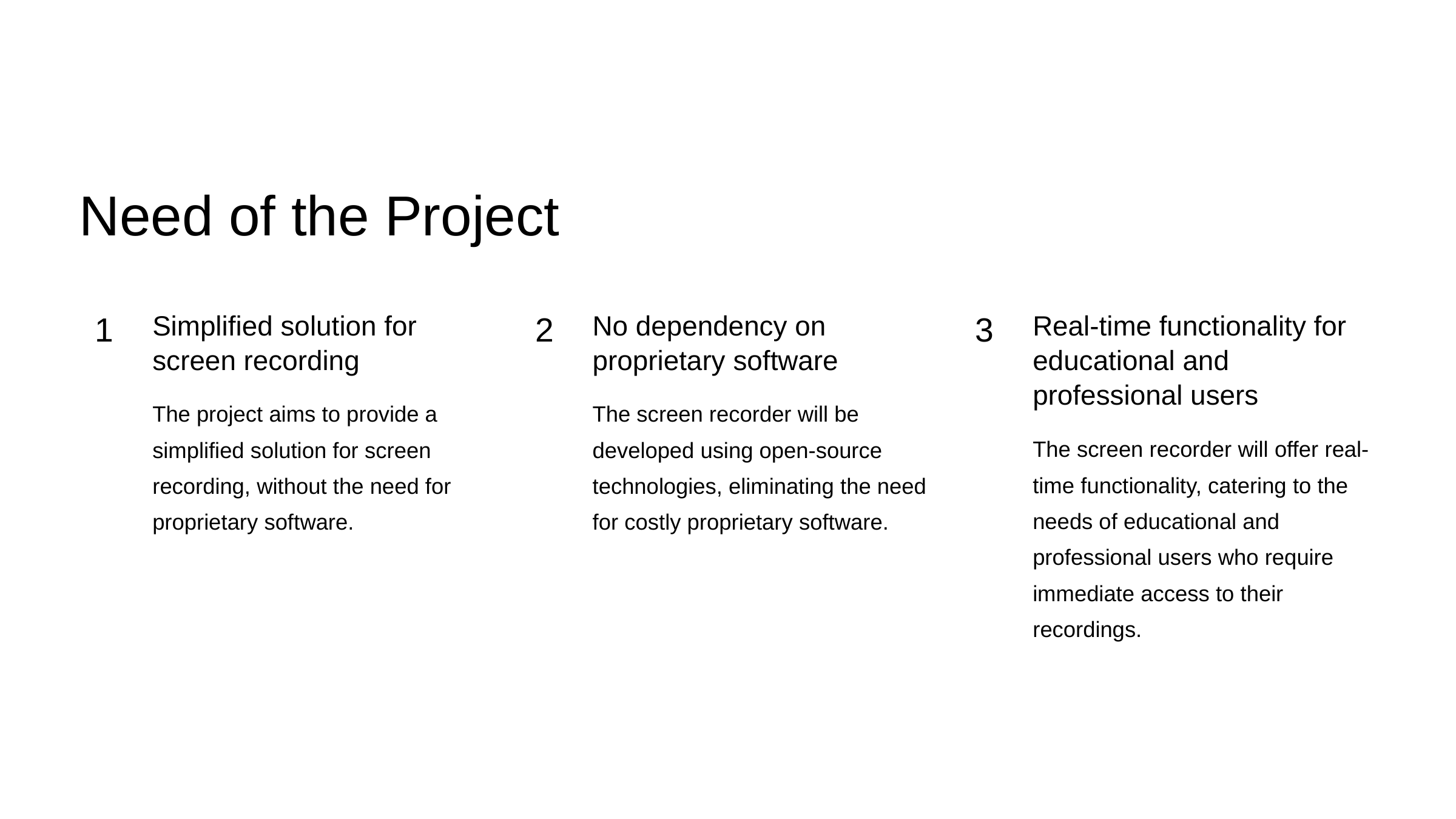

Need of the Project

Simplified solution for screen recording

No dependency on proprietary software

Real-time functionality for educational and professional users
1
2
3
The project aims to provide a simplified solution for screen recording, without the need for proprietary software.
The screen recorder will be developed using open-source technologies, eliminating the need for costly proprietary software.
The screen recorder will offer real-time functionality, catering to the needs of educational and professional users who require immediate access to their recordings.